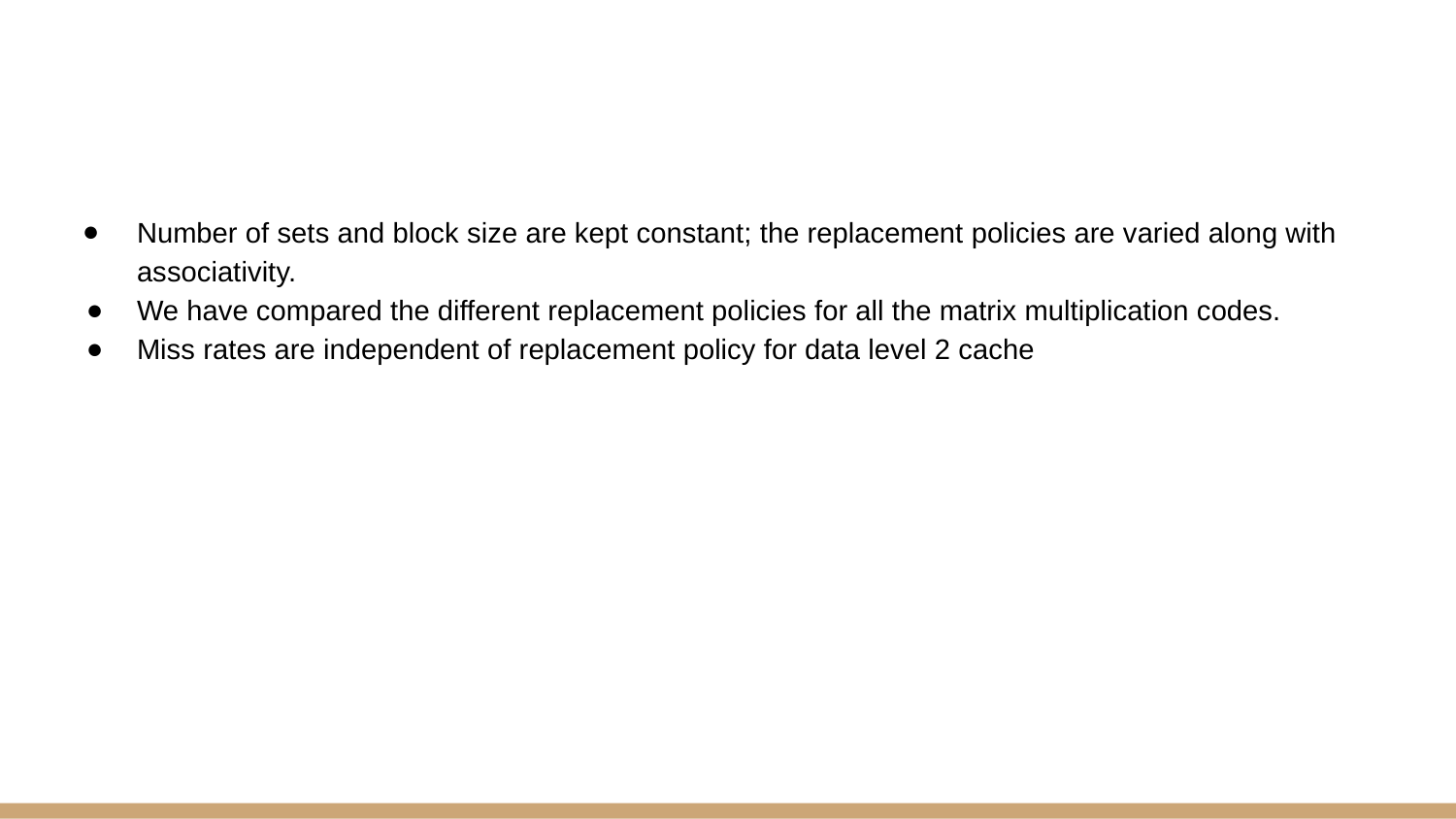

Number of sets and block size are kept constant; the replacement policies are varied along with  associativity.
We have compared the different replacement policies for all the matrix multiplication codes.
Miss rates are independent of replacement policy for data level 2 cache